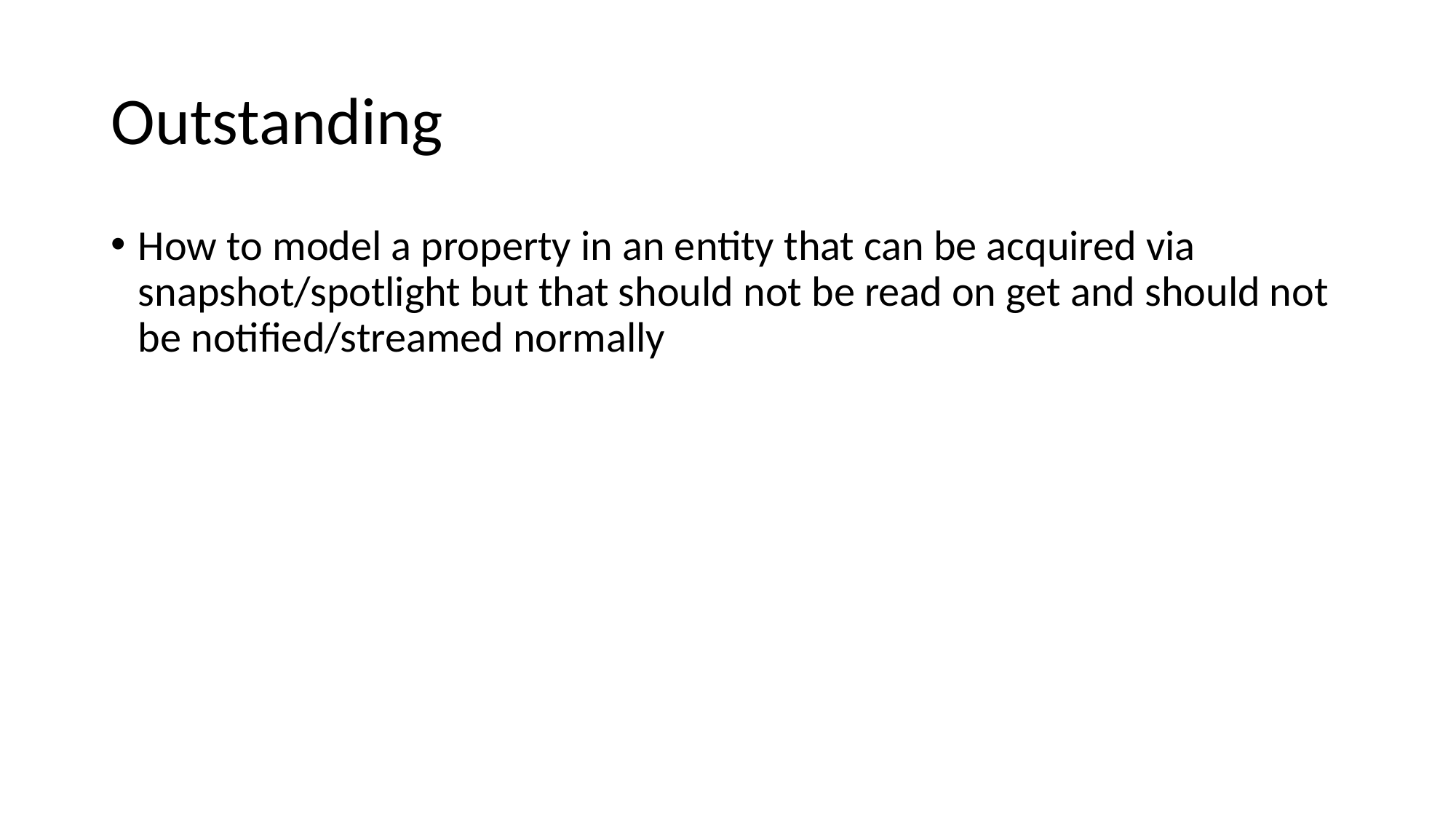

# Outstanding
How to model a property in an entity that can be acquired via snapshot/spotlight but that should not be read on get and should not be notified/streamed normally